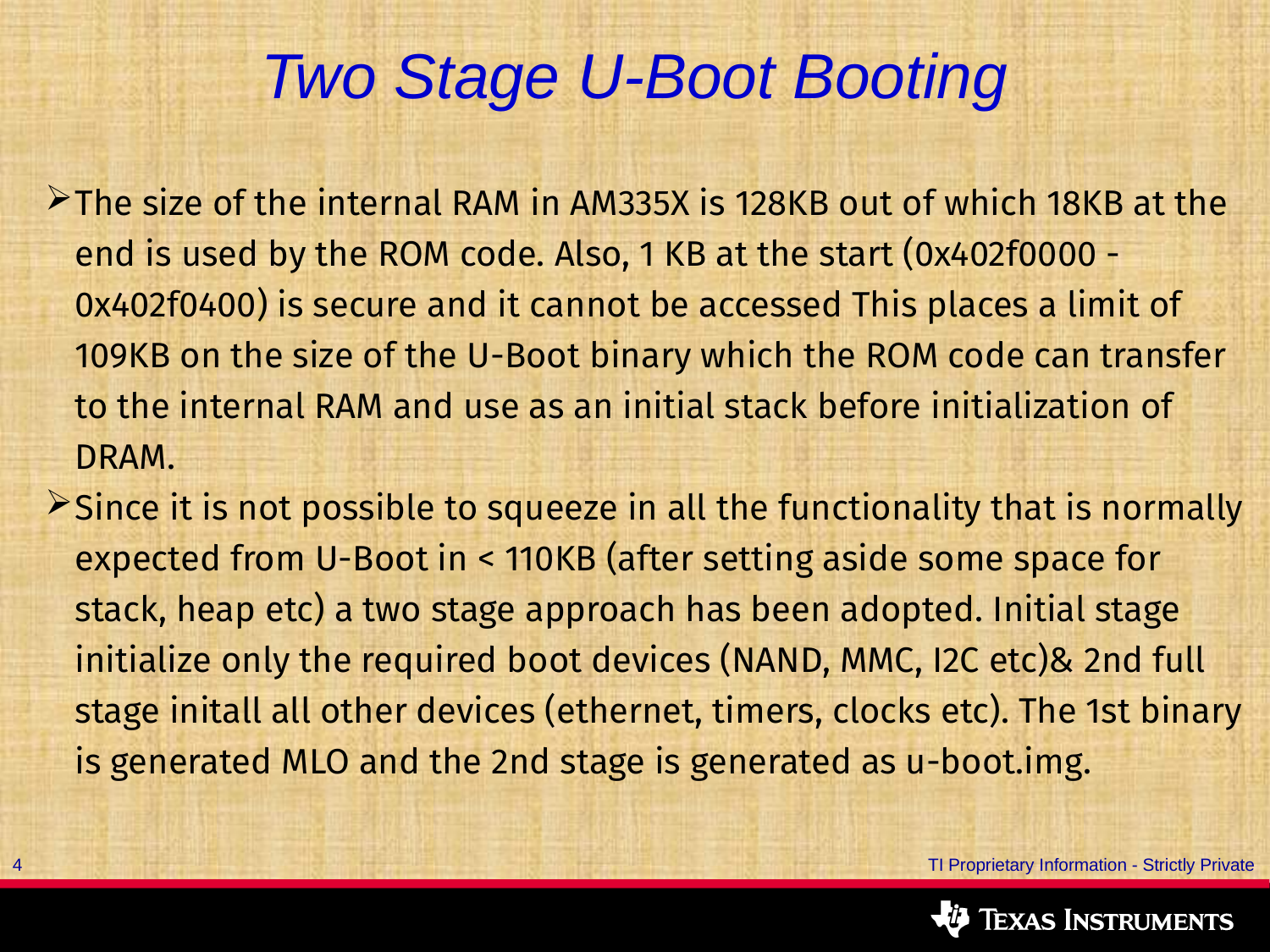

Two Stage U-Boot Booting
The size of the internal RAM in AM335X is 128KB out of which 18KB at the end is used by the ROM code. Also, 1 KB at the start (0x402f0000 - 0x402f0400) is secure and it cannot be accessed This places a limit of 109KB on the size of the U-Boot binary which the ROM code can transfer to the internal RAM and use as an initial stack before initialization of DRAM.
Since it is not possible to squeeze in all the functionality that is normally expected from U-Boot in < 110KB (after setting aside some space for stack, heap etc) a two stage approach has been adopted. Initial stage initialize only the required boot devices (NAND, MMC, I2C etc)& 2nd full stage initall all other devices (ethernet, timers, clocks etc). The 1st binary is generated MLO and the 2nd stage is generated as u-boot.img.